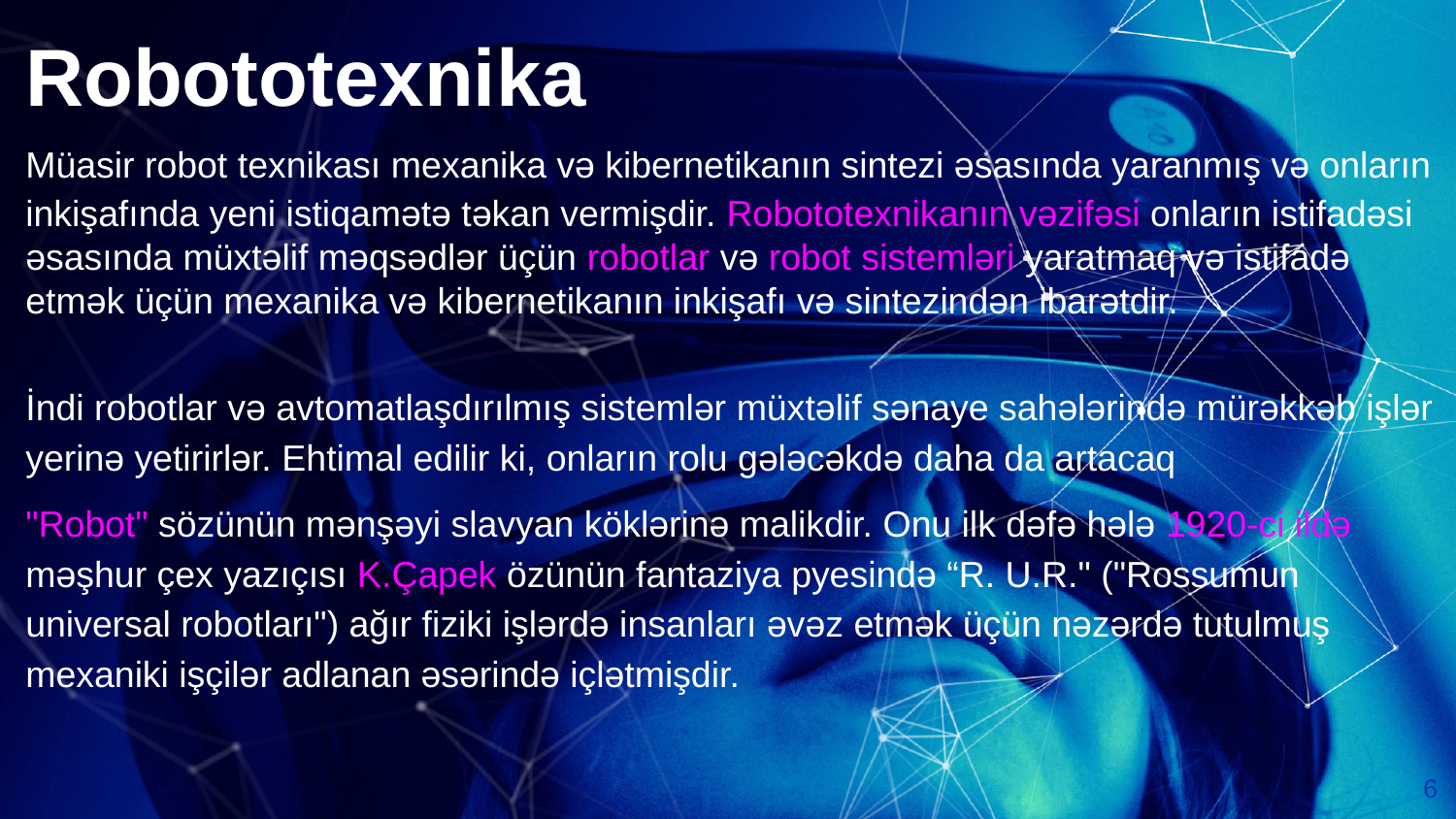

Robototexnika
Müasir robot texnikası mexanika və kibernetikanın sintezi əsasında yaranmış və onların inkişafında yeni istiqamətə təkan vermişdir. Robototexnikanın vəzifəsi onların istifadəsi əsasında müxtəlif məqsədlər üçün robotlar və robot sistemləri yaratmaq və istifadə etmək üçün mexanika və kibernetikanın inkişafı və sintezindən ibarətdir.

İndi robotlar və avtomatlaşdırılmış sistemlər müxtəlif sənaye sahələrində mürəkkəb işlər yerinə yetirirlər. Ehtimal edilir ki, onların rolu gələcəkdə daha da artacaq
"Robot" sözünün mənşəyi slavyan köklərinə malikdir. Onu ilk dəfə hələ 1920-ci ildə məşhur çex yazıçısı K.Çapek özünün fantaziya pyesində “R. U.R." ("Rossumun universal robotları") ağır fiziki işlərdə insanları əvəz etmək üçün nəzərdə tutulmuş mexaniki işçilər adlanan əsərində içlətmişdir.

6